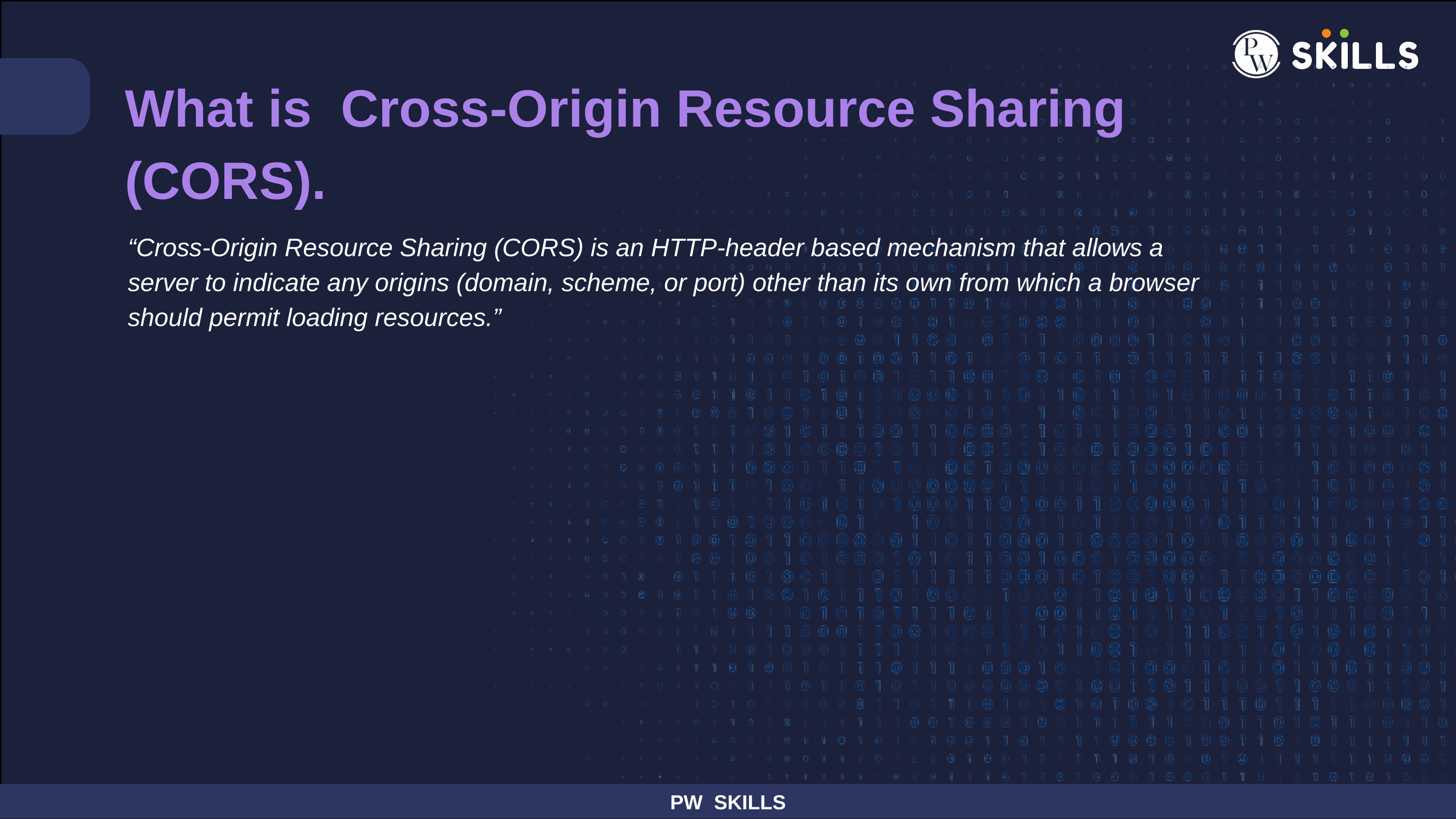

What is  Cross-Origin Resource Sharing (CORS).

“Cross-Origin Resource Sharing (CORS) is an HTTP-header based mechanism that allows a server to indicate any origins (domain, scheme, or port) other than its own from which a browser should permit loading resources.”